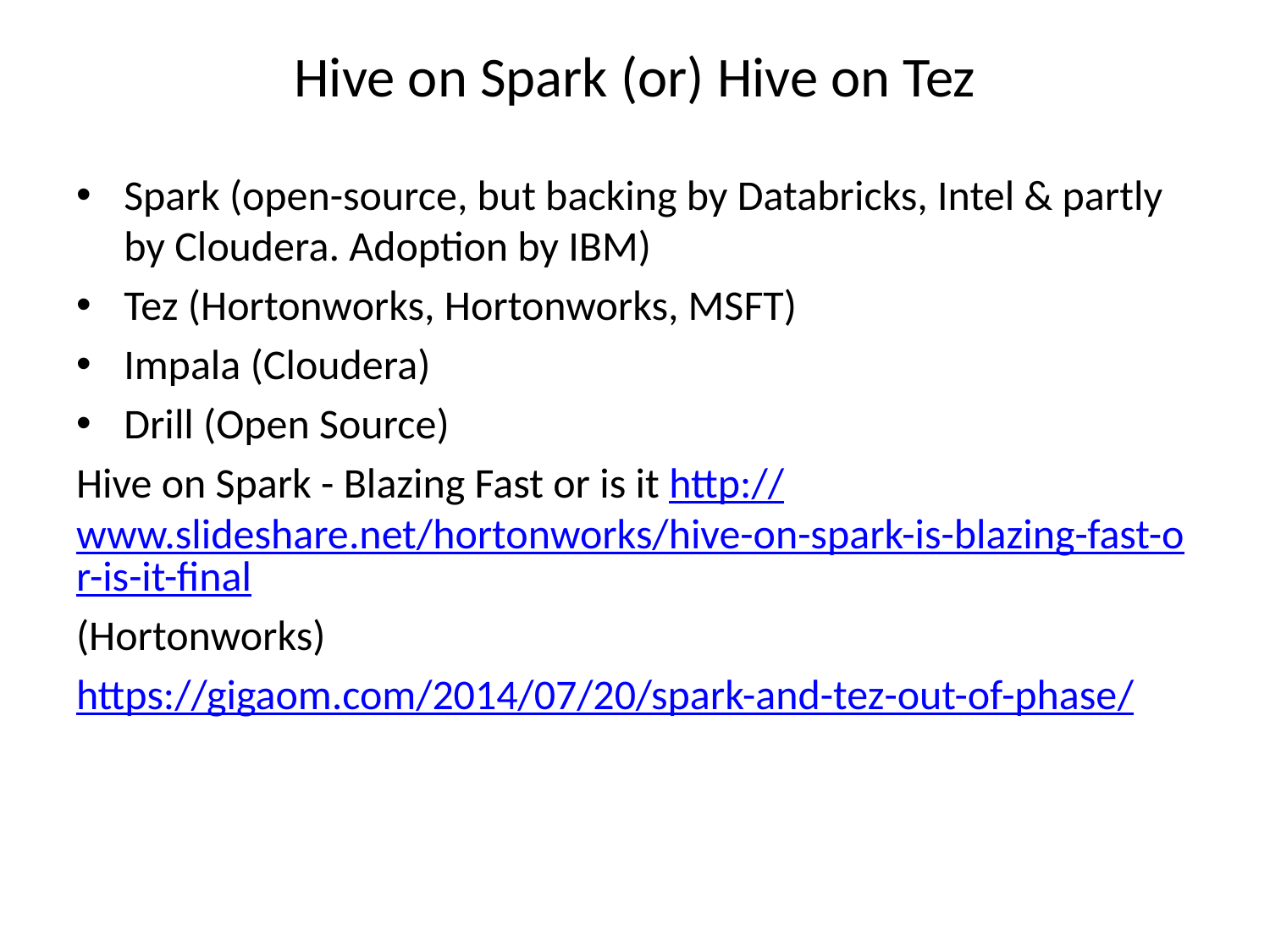

# Hive on Spark (or) Hive on Tez
Spark (open-source, but backing by Databricks, Intel & partly by Cloudera. Adoption by IBM)
Tez (Hortonworks, Hortonworks, MSFT)
Impala (Cloudera)
Drill (Open Source)
Hive on Spark - Blazing Fast or is it http://www.slideshare.net/hortonworks/hive-on-spark-is-blazing-fast-or-is-it-final
(Hortonworks)
https://gigaom.com/2014/07/20/spark-and-tez-out-of-phase/